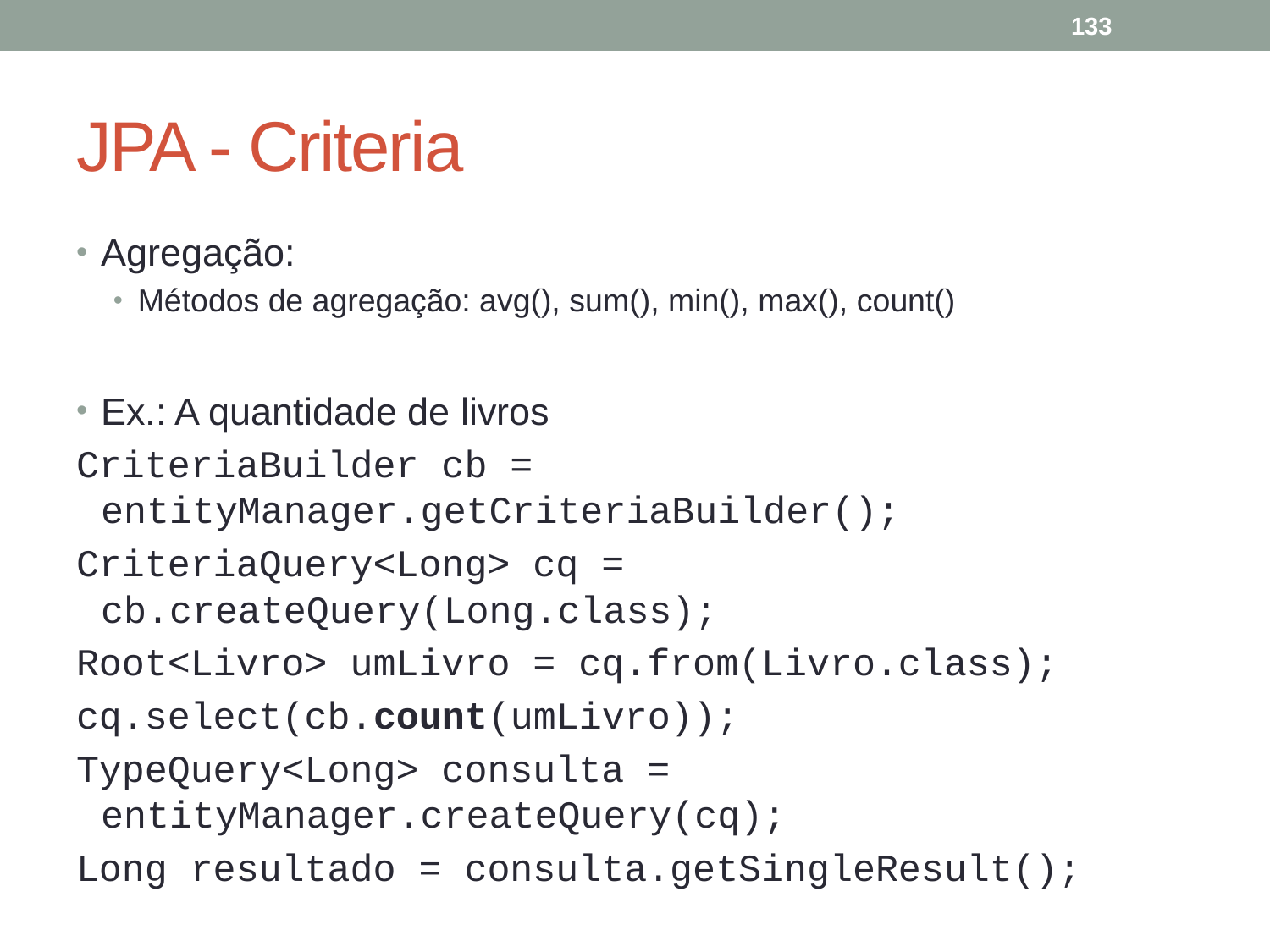

133
# JPA - Criteria
Agregação:
Métodos de agregação: avg(), sum(), min(), max(), count()

Ex.: A quantidade de livros
CriteriaBuilder cb = entityManager.getCriteriaBuilder();
CriteriaQuery<Long> cq = cb.createQuery(Long.class);
Root<Livro> umLivro = cq.from(Livro.class);
cq.select(cb.count(umLivro));
TypeQuery<Long> consulta = entityManager.createQuery(cq);
Long resultado = consulta.getSingleResult();